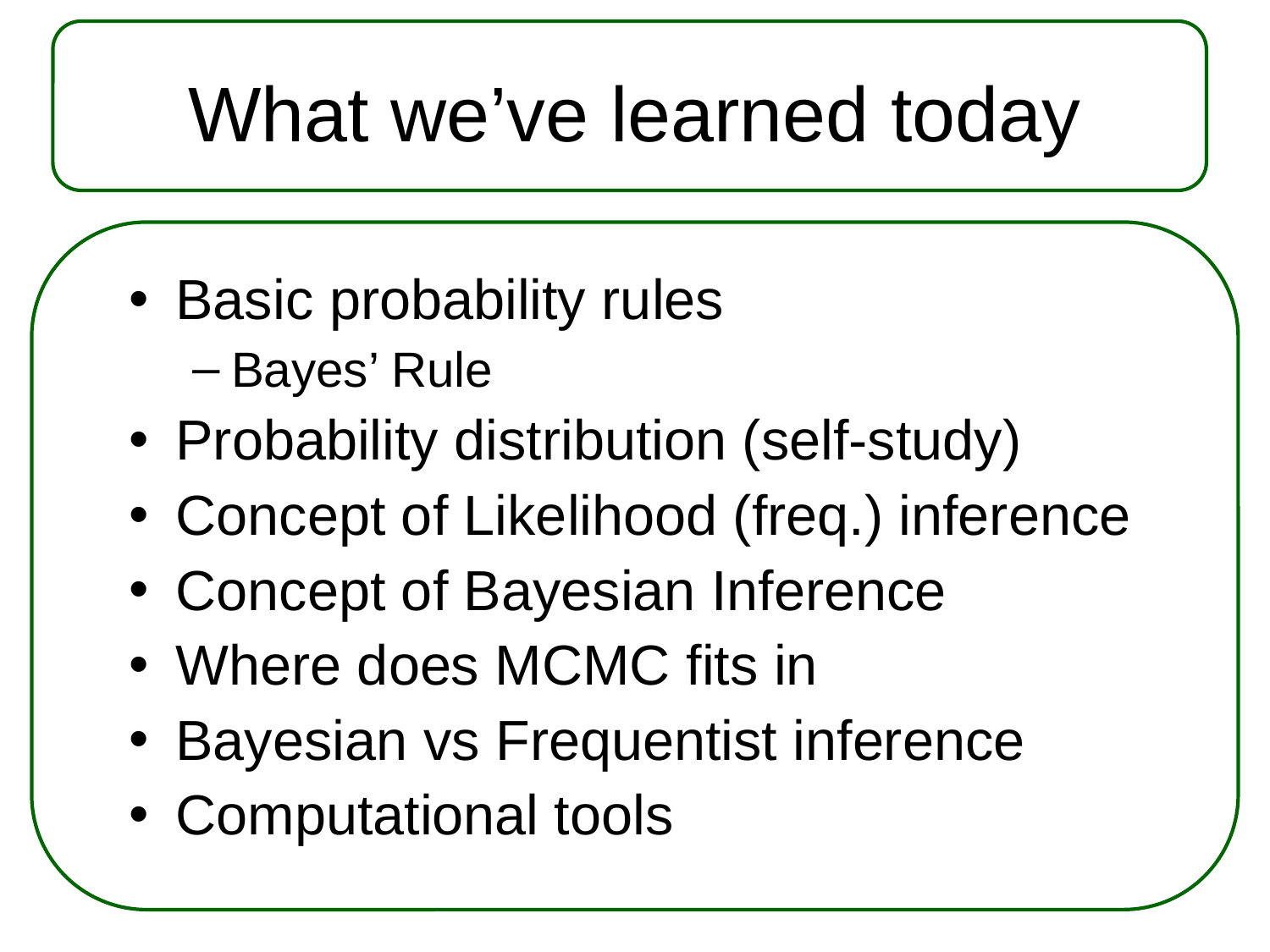

What we’ve learned today
Basic probability rules
Bayes’ Rule
Probability distribution (self-study)
Concept of Likelihood (freq.) inference
Concept of Bayesian Inference
Where does MCMC fits in
Bayesian vs Frequentist inference
Computational tools